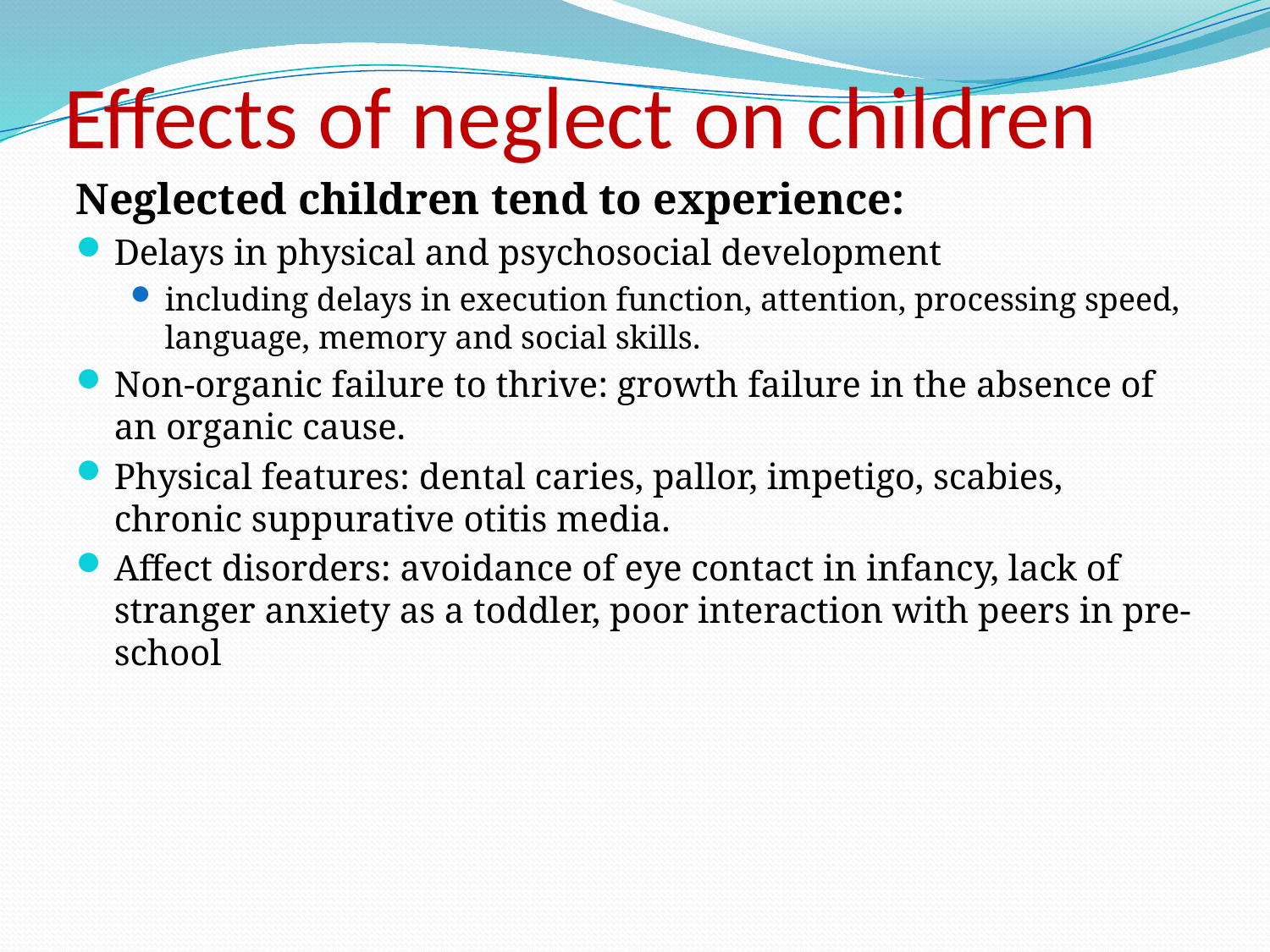

# Effects of neglect on children
Neglected children tend to experience:
Delays in physical and psychosocial development
including delays in execution function, attention, processing speed, language, memory and social skills.
Non-organic failure to thrive: growth failure in the absence of an organic cause.
Physical features: dental caries, pallor, impetigo, scabies, chronic suppurative otitis media.
Affect disorders: avoidance of eye contact in infancy, lack of stranger anxiety as a toddler, poor interaction with peers in pre-school